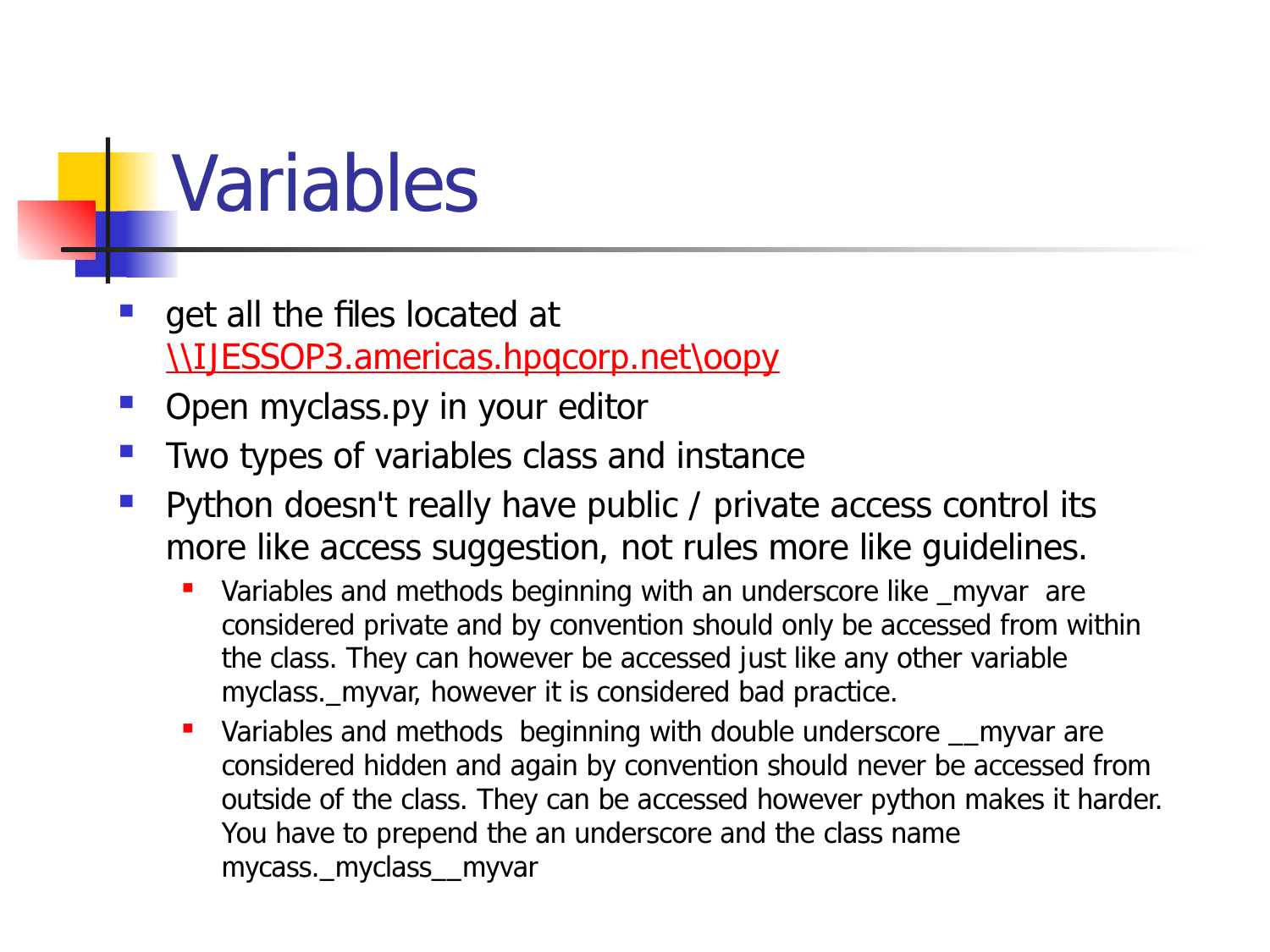

# Variables
get all the files located at \\IJESSOP3.americas.hpqcorp.net\oopy
Open myclass.py in your editor
Two types of variables class and instance
Python doesn't really have public / private access control its more like access suggestion, not rules more like guidelines.
Variables and methods beginning with an underscore like _myvar  are considered private and by convention should only be accessed from within the class. They can however be accessed just like any other variable myclass._myvar, however it is considered bad practice.
Variables and methods  beginning with double underscore __myvar are considered hidden and again by convention should never be accessed from outside of the class. They can be accessed however python makes it harder. You have to prepend the an underscore and the class name mycass._myclass__myvar